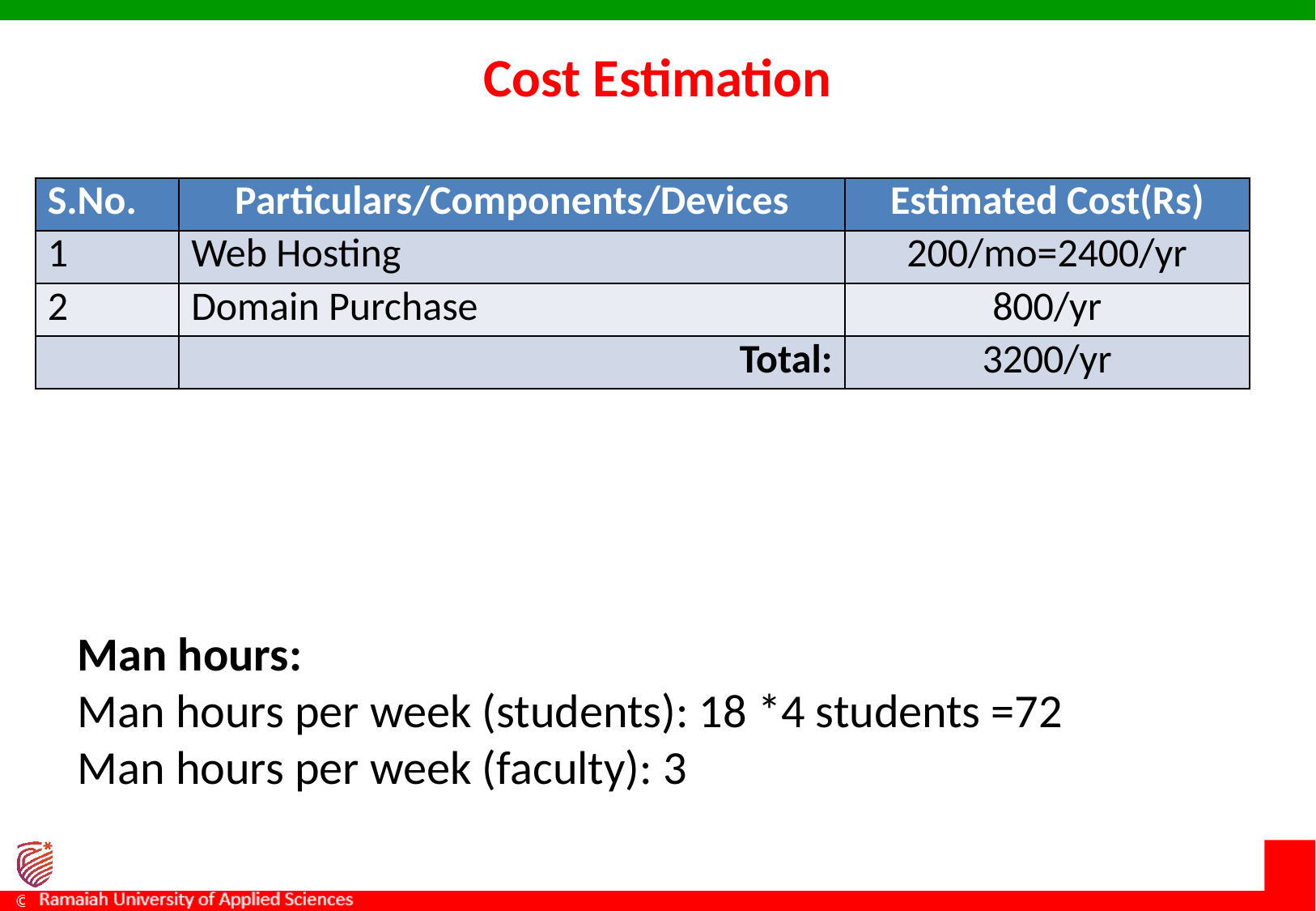

# Cost Estimation
| S.No. | Particulars/Components/Devices | Estimated Cost(Rs) |
| --- | --- | --- |
| 1 | Web Hosting | 200/mo=2400/yr |
| 2 | Domain Purchase | 800/yr |
|  | Total: | 3200/yr |
Man hours:
Man hours per week (students): 18 *4 students =72
Man hours per week (faculty): 3